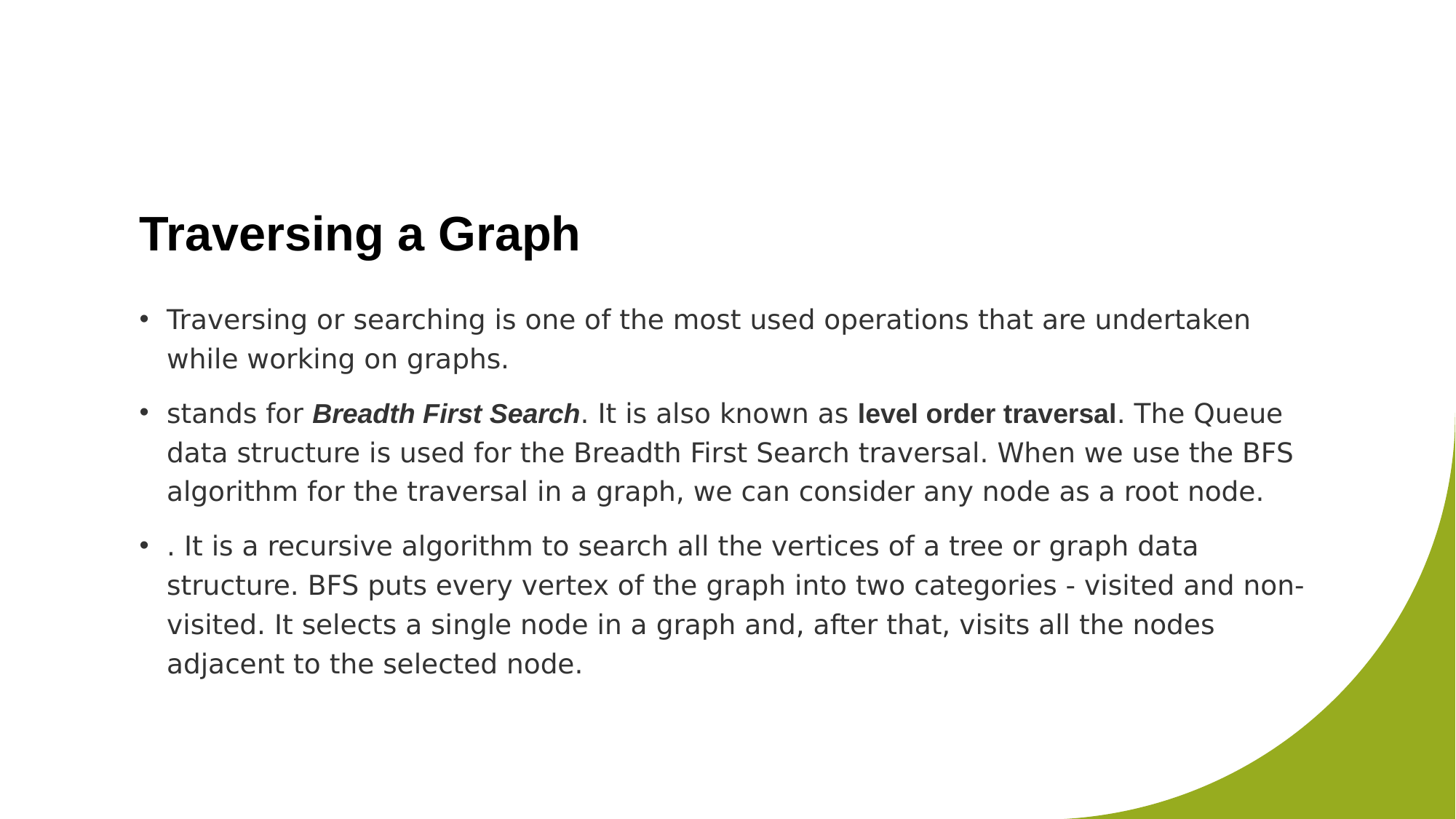

# Traversing a Graph
Traversing or searching is one of the most used operations that are undertaken while working on graphs.
stands for Breadth First Search. It is also known as level order traversal. The Queue data structure is used for the Breadth First Search traversal. When we use the BFS algorithm for the traversal in a graph, we can consider any node as a root node.
. It is a recursive algorithm to search all the vertices of a tree or graph data structure. BFS puts every vertex of the graph into two categories - visited and non-visited. It selects a single node in a graph and, after that, visits all the nodes adjacent to the selected node.